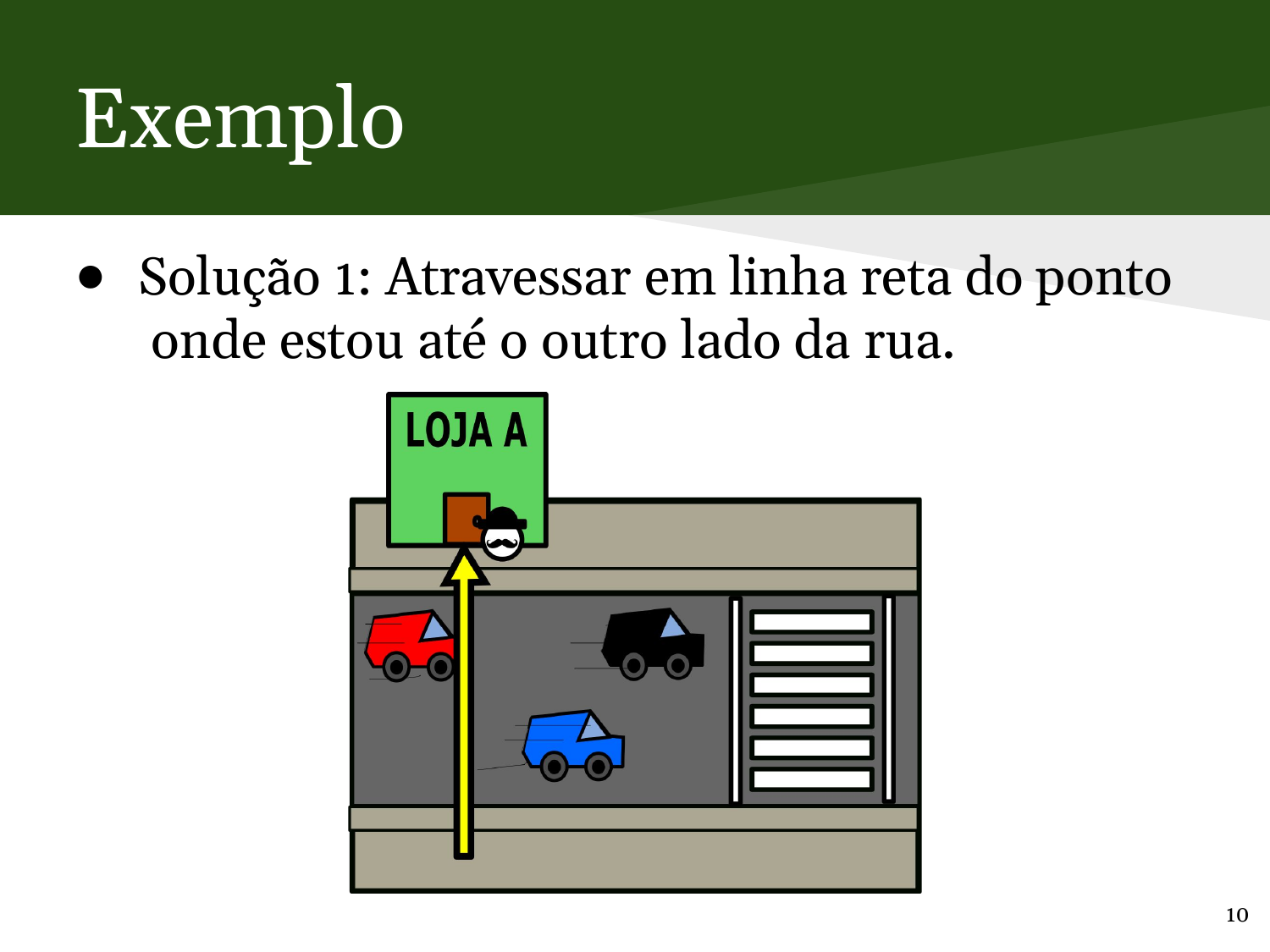

# Exemplo
Solução 1: Atravessar em linha reta do ponto  onde estou até o outro lado da rua.

10